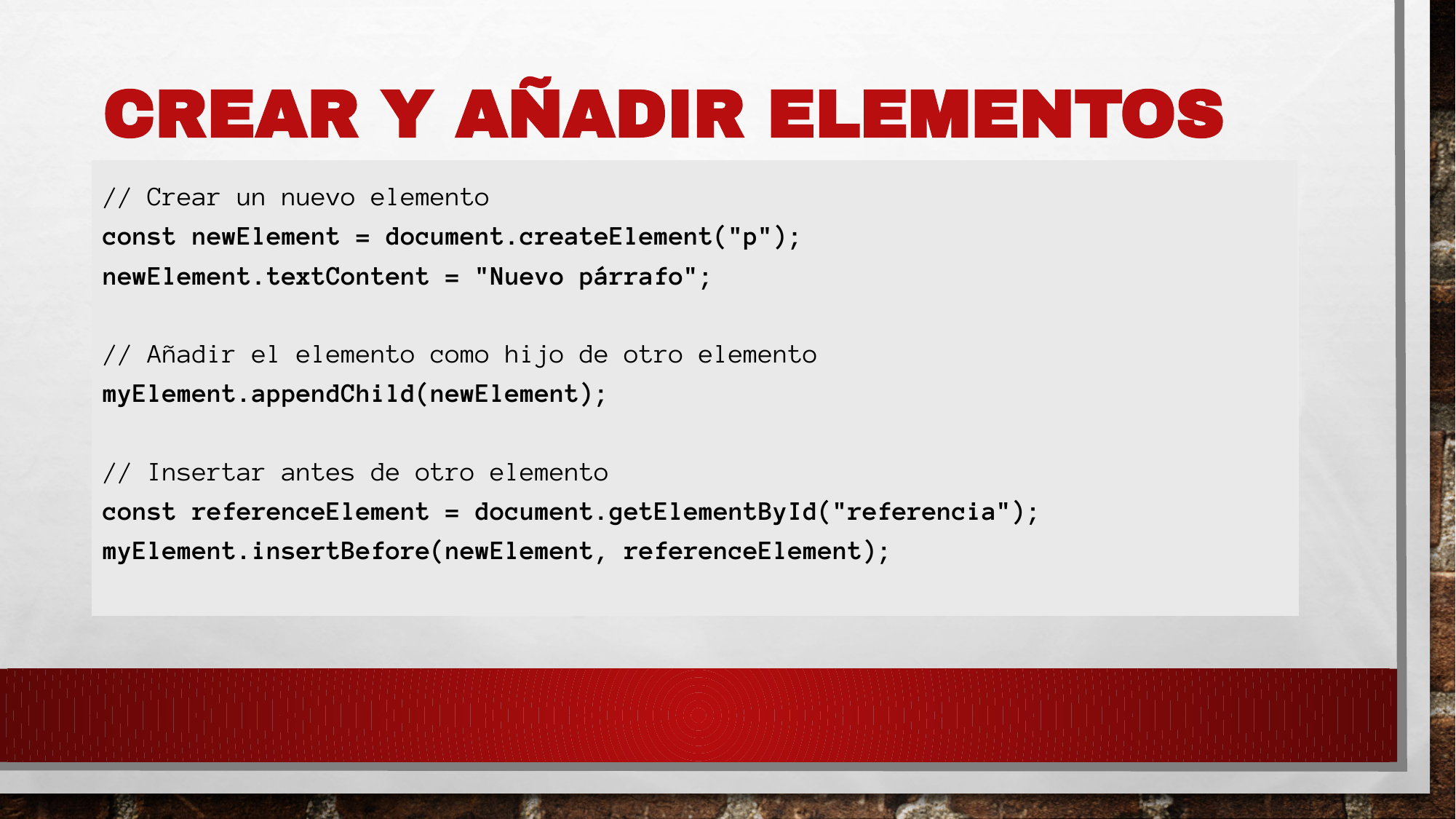

# Crear y Añadir Elementos
// Crear un nuevo elemento
const newElement = document.createElement("p");
newElement.textContent = "Nuevo párrafo";

// Añadir el elemento como hijo de otro elemento
myElement.appendChild(newElement);

// Insertar antes de otro elemento
const referenceElement = document.getElementById("referencia");
myElement.insertBefore(newElement, referenceElement);